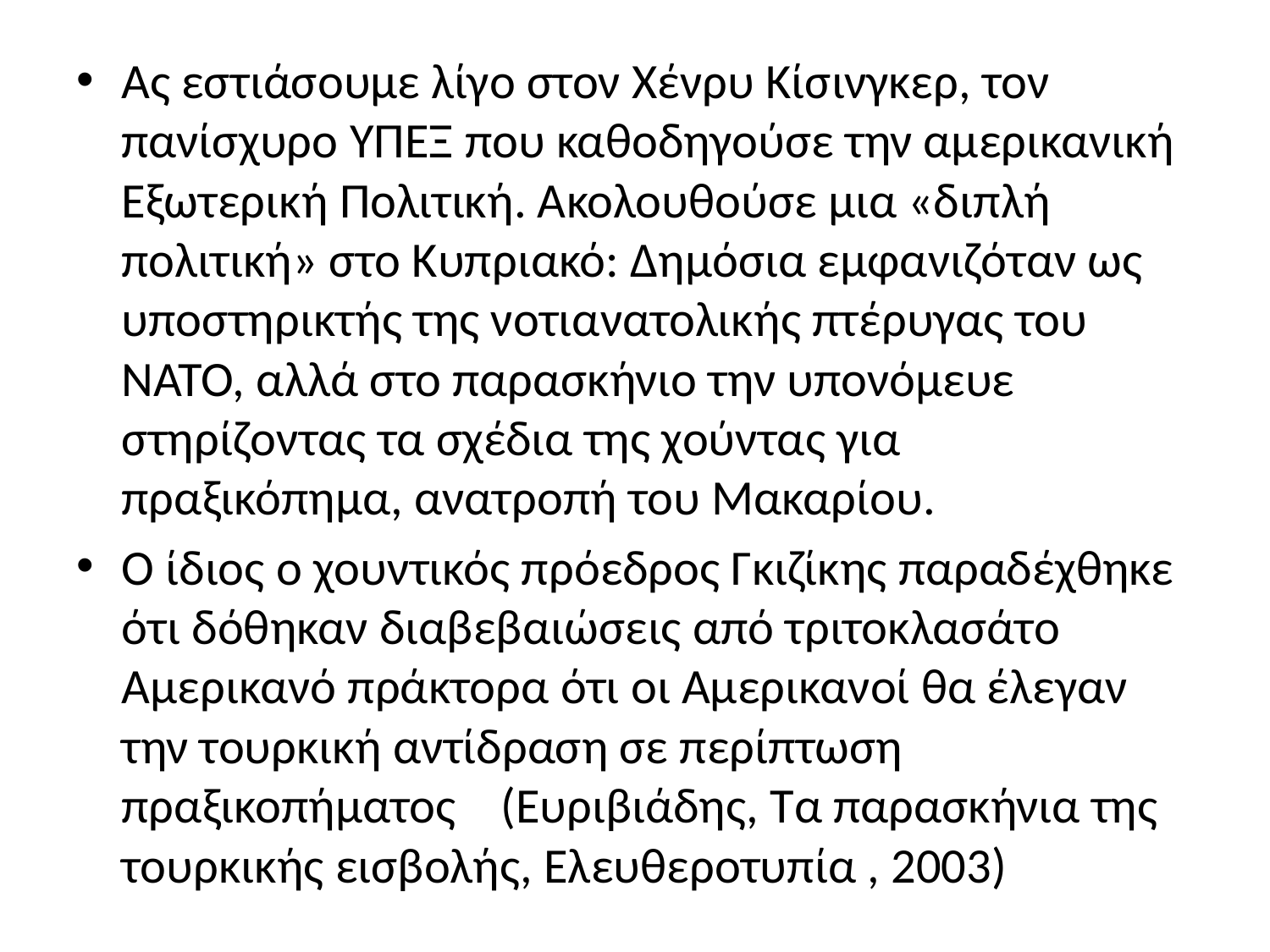

Ας εστιάσουμε λίγο στον Χένρυ Κίσινγκερ, τον πανίσχυρο ΥΠΕΞ που καθοδηγούσε την αμερικανική Εξωτερική Πολιτική. Ακολουθούσε μια «διπλή πολιτική» στο Κυπριακό: Δημόσια εμφανιζόταν ως υποστηρικτής της νοτιανατολικής πτέρυγας του ΝΑΤΟ, αλλά στο παρασκήνιο την υπονόμευε στηρίζοντας τα σχέδια της χούντας για πραξικόπημα, ανατροπή του Μακαρίου.
Ο ίδιος ο χουντικός πρόεδρος Γκιζίκης παραδέχθηκε ότι δόθηκαν διαβεβαιώσεις από τριτοκλασάτο Αμερικανό πράκτορα ότι οι Αμερικανοί θα έλεγαν την τουρκική αντίδραση σε περίπτωση πραξικοπήματος    (Ευριβιάδης, Τα παρασκήνια της τουρκικής εισβολής, Ελευθεροτυπία , 2003)